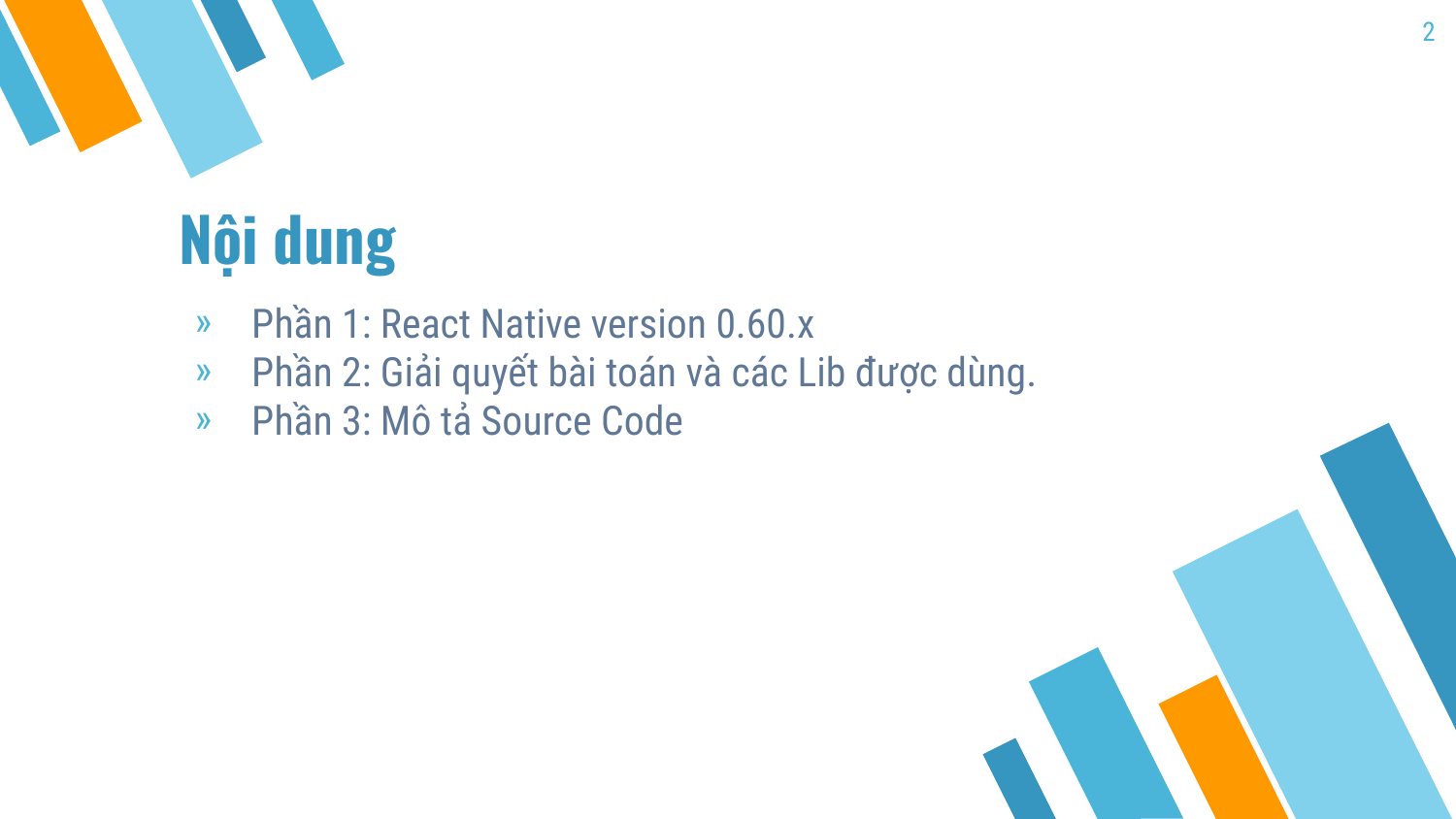

2
# Nội dung
Phần 1: React Native version 0.60.x
Phần 2: Giải quyết bài toán và các Lib được dùng.
Phần 3: Mô tả Source Code